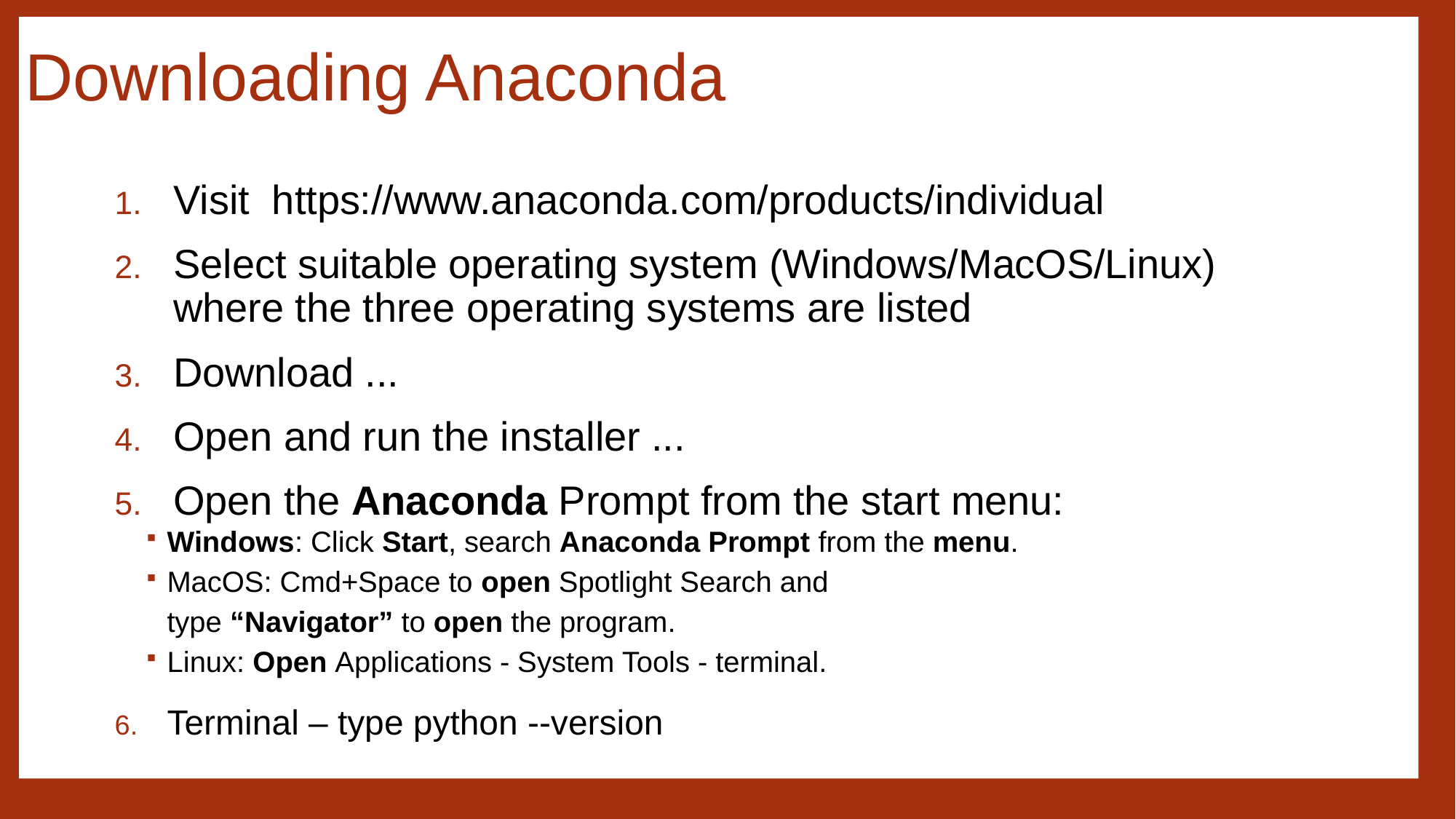

# Downloading Anaconda
Visit  https://www.anaconda.com/products/individual
Select suitable operating system (Windows/MacOS/Linux) where the three operating systems are listed
Download ...
Open and run the installer ...
Open the Anaconda Prompt from the start menu:
Windows: Click Start, search Anaconda Prompt from the menu.
MacOS: Cmd+Space to open Spotlight Search and
type “Navigator” to open the program.
Linux: Open Applications - System Tools - terminal.
Terminal – type python --version